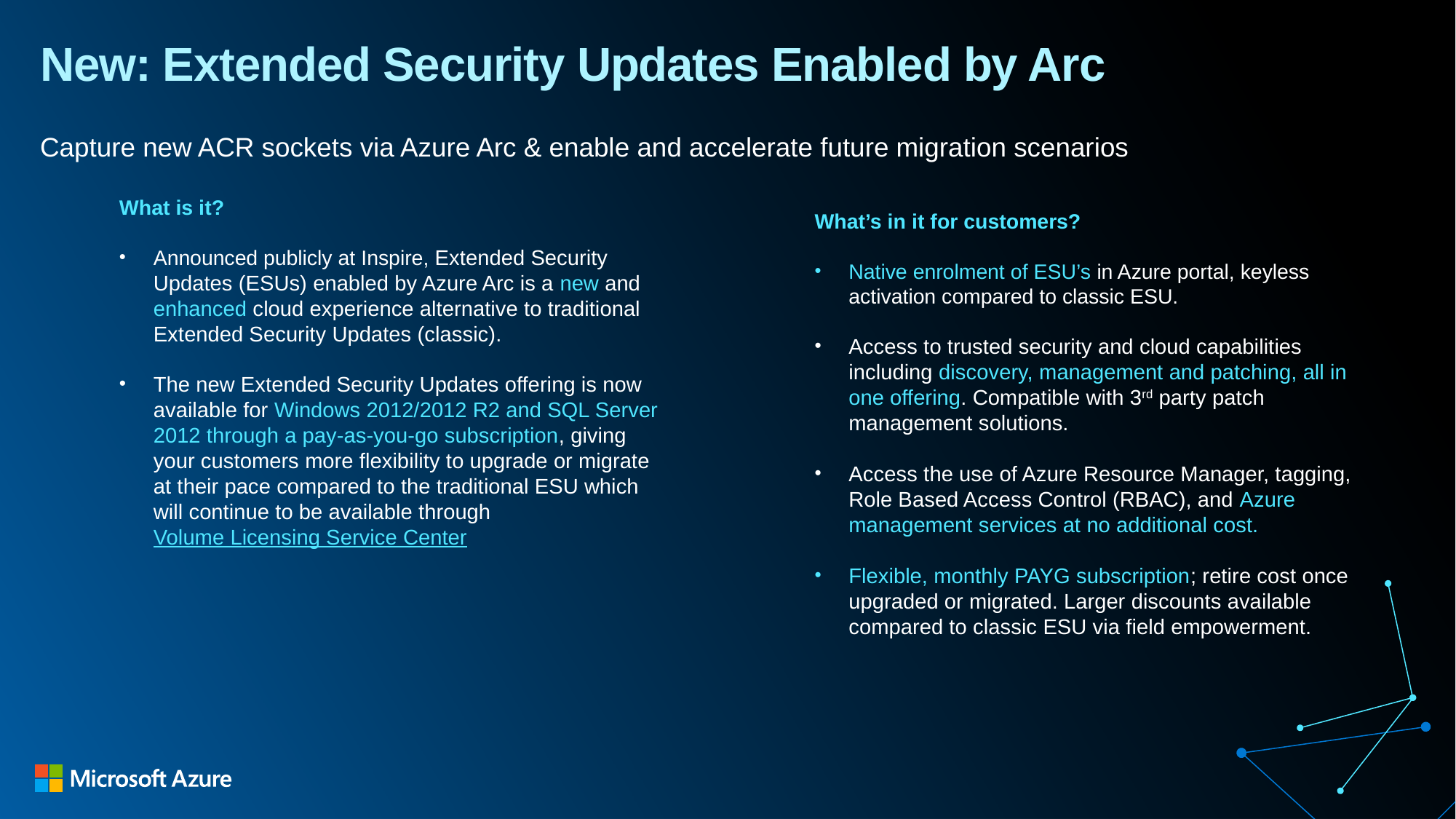

# New: Extended Security Updates Enabled by Arc
Capture new ACR sockets via Azure Arc & enable and accelerate future migration scenarios
What is it?

Announced publicly at Inspire, Extended Security Updates (ESUs) enabled by Azure Arc is a new and enhanced cloud experience alternative to traditional Extended Security Updates (classic).

The new Extended Security Updates offering is now available for Windows 2012/2012 R2 and SQL Server 2012 through a pay-as-you-go subscription, giving your customers more flexibility to upgrade or migrate at their pace compared to the traditional ESU which will continue to be available through Volume Licensing Service Center

What’s in it for customers?

Native enrolment of ESU’s in Azure portal, keyless activation compared to classic ESU.

Access to trusted security and cloud capabilities including discovery, management and patching, all in one offering. Compatible with 3rd party patch management solutions.

Access the use of Azure Resource Manager, tagging, Role Based Access Control (RBAC), and Azure management services at no additional cost.

Flexible, monthly PAYG subscription; retire cost once upgraded or migrated. Larger discounts available compared to classic ESU via field empowerment.